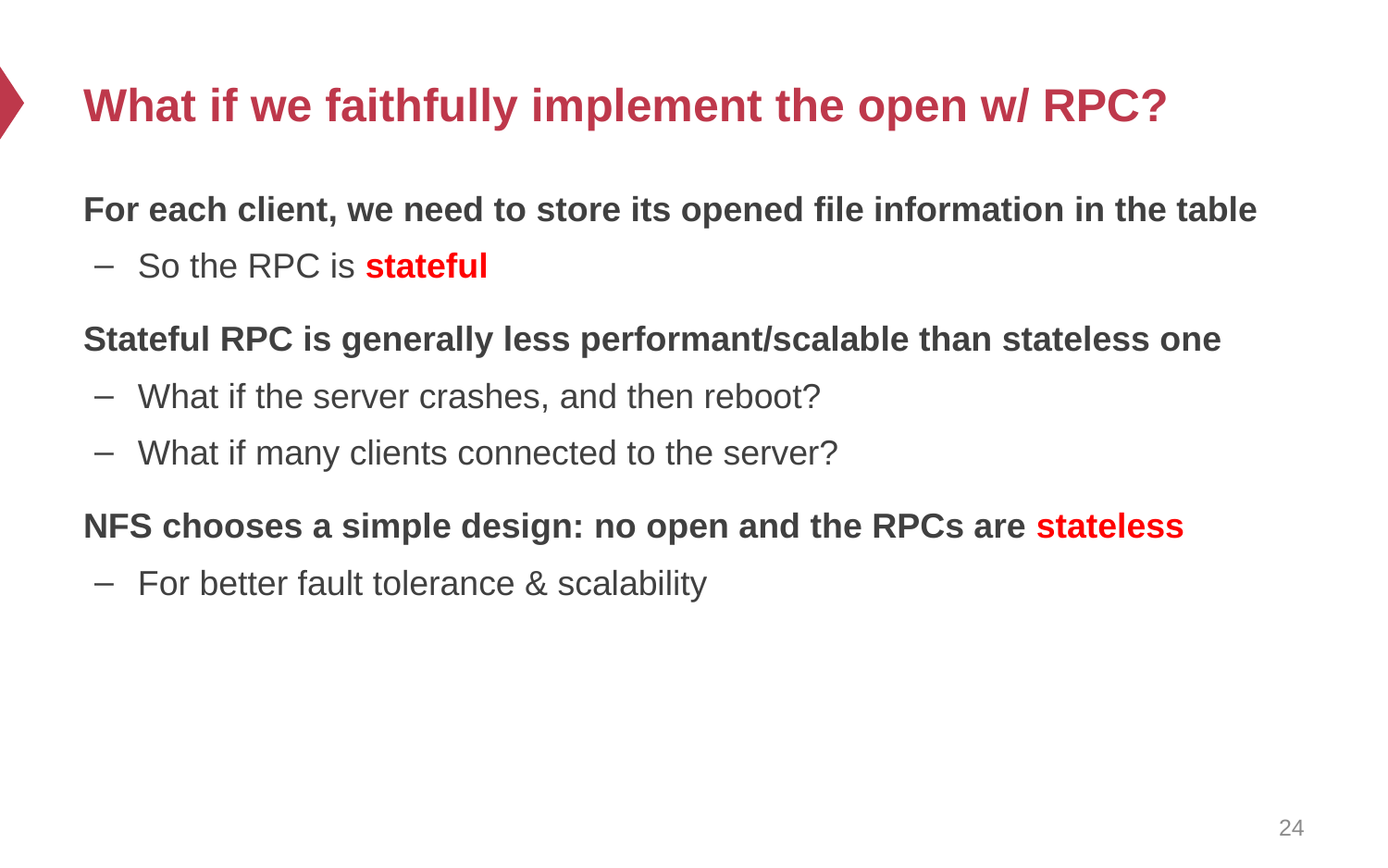

# What if we faithfully implement the open w/ RPC?
For each client, we need to store its opened file information in the table
So the RPC is stateful
Stateful RPC is generally less performant/scalable than stateless one
What if the server crashes, and then reboot?
What if many clients connected to the server?
NFS chooses a simple design: no open and the RPCs are stateless
For better fault tolerance & scalability
24